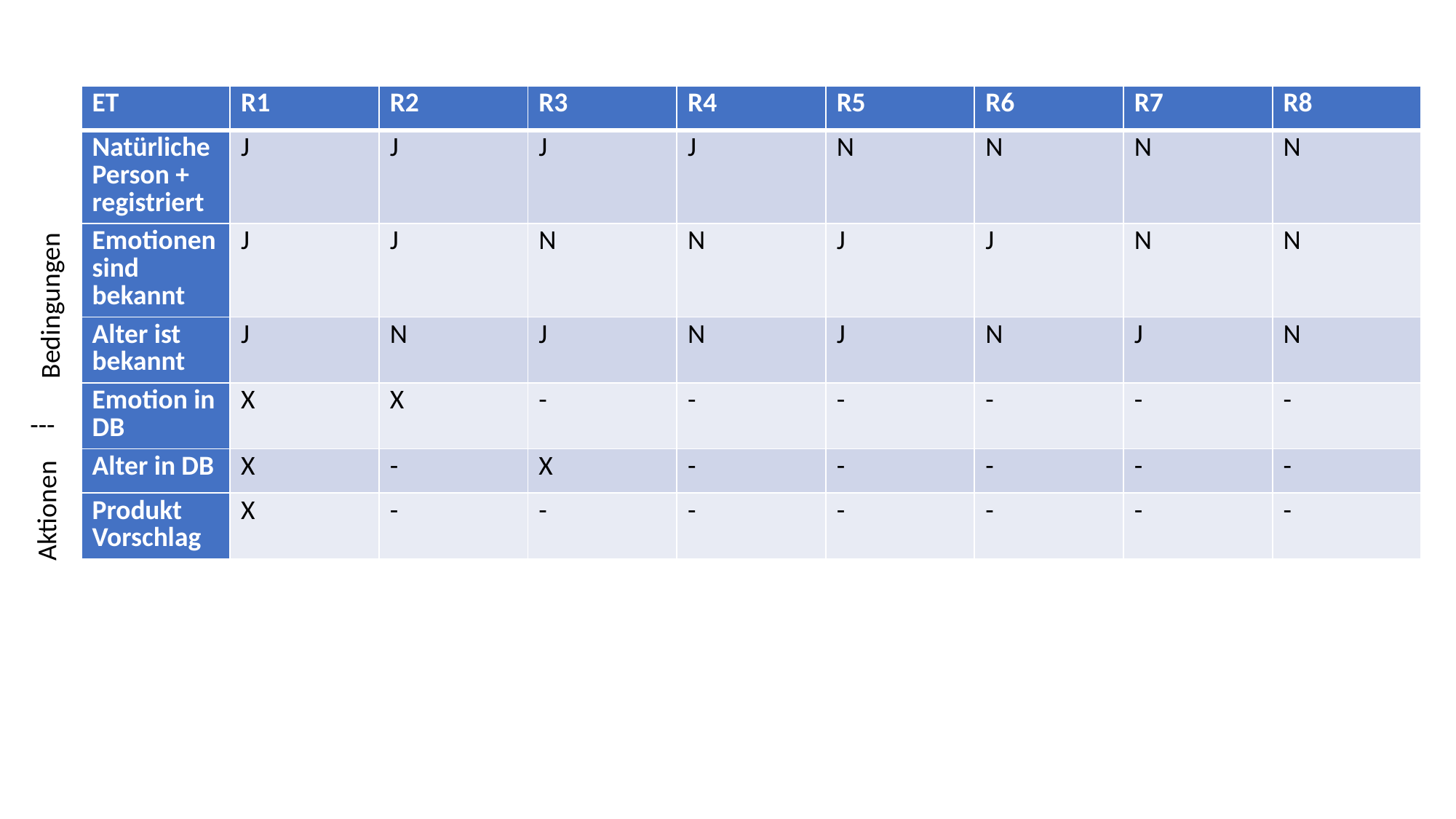

| ET | R1 | R2 | R3 | R4 | R5 | R6 | R7 | R8 |
| --- | --- | --- | --- | --- | --- | --- | --- | --- |
| Natürliche Person + registriert | J | J | J | J | N | N | N | N |
| Emotionen sind bekannt | J | J | N | N | J | J | N | N |
| Alter ist bekannt | J | N | J | N | J | N | J | N |
| Emotion in DB | X | X | - | - | - | - | - | - |
| Alter in DB | X | - | X | - | - | - | - | - |
| Produkt Vorschlag | X | - | - | - | - | - | - | - |
Bedingungen
---
Aktionen